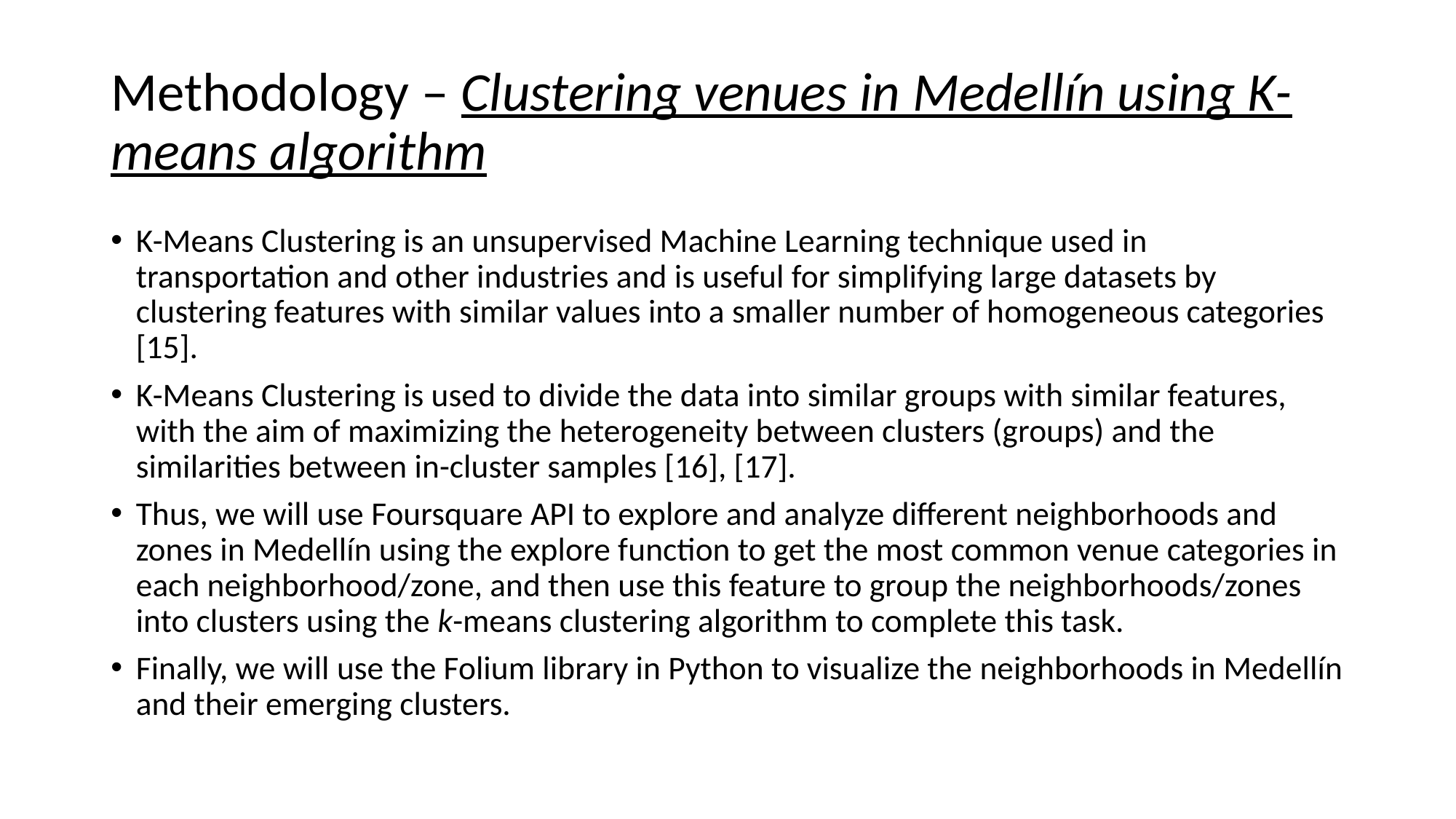

# Methodology – Clustering venues in Medellín using K-means algorithm
K-Means Clustering is an unsupervised Machine Learning technique used in transportation and other industries and is useful for simplifying large datasets by clustering features with similar values into a smaller number of homogeneous categories [15].
K-Means Clustering is used to divide the data into similar groups with similar features, with the aim of maximizing the heterogeneity between clusters (groups) and the similarities between in-cluster samples [16], [17].
Thus, we will use Foursquare API to explore and analyze different neighborhoods and zones in Medellín using the explore function to get the most common venue categories in each neighborhood/zone, and then use this feature to group the neighborhoods/zones into clusters using the k-means clustering algorithm to complete this task.
Finally, we will use the Folium library in Python to visualize the neighborhoods in Medellín and their emerging clusters.